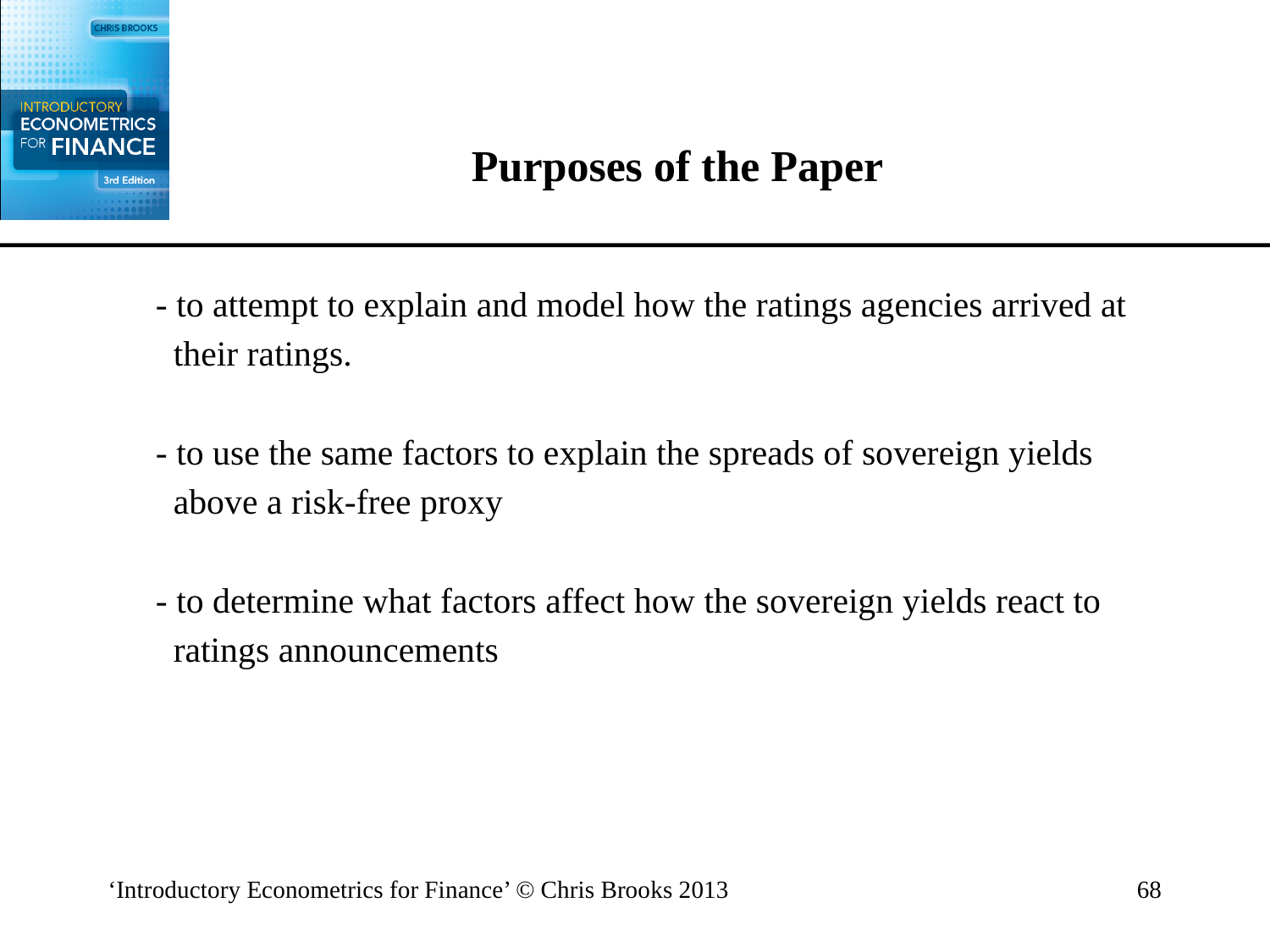

# Purposes of the Paper
	- to attempt to explain and model how the ratings agencies arrived at
	  their ratings.

	- to use the same factors to explain the spreads of sovereign yields
	  above a risk-free proxy

	- to determine what factors affect how the sovereign yields react to
	  ratings announcements
‘Introductory Econometrics for Finance’ © Chris Brooks 2013
68